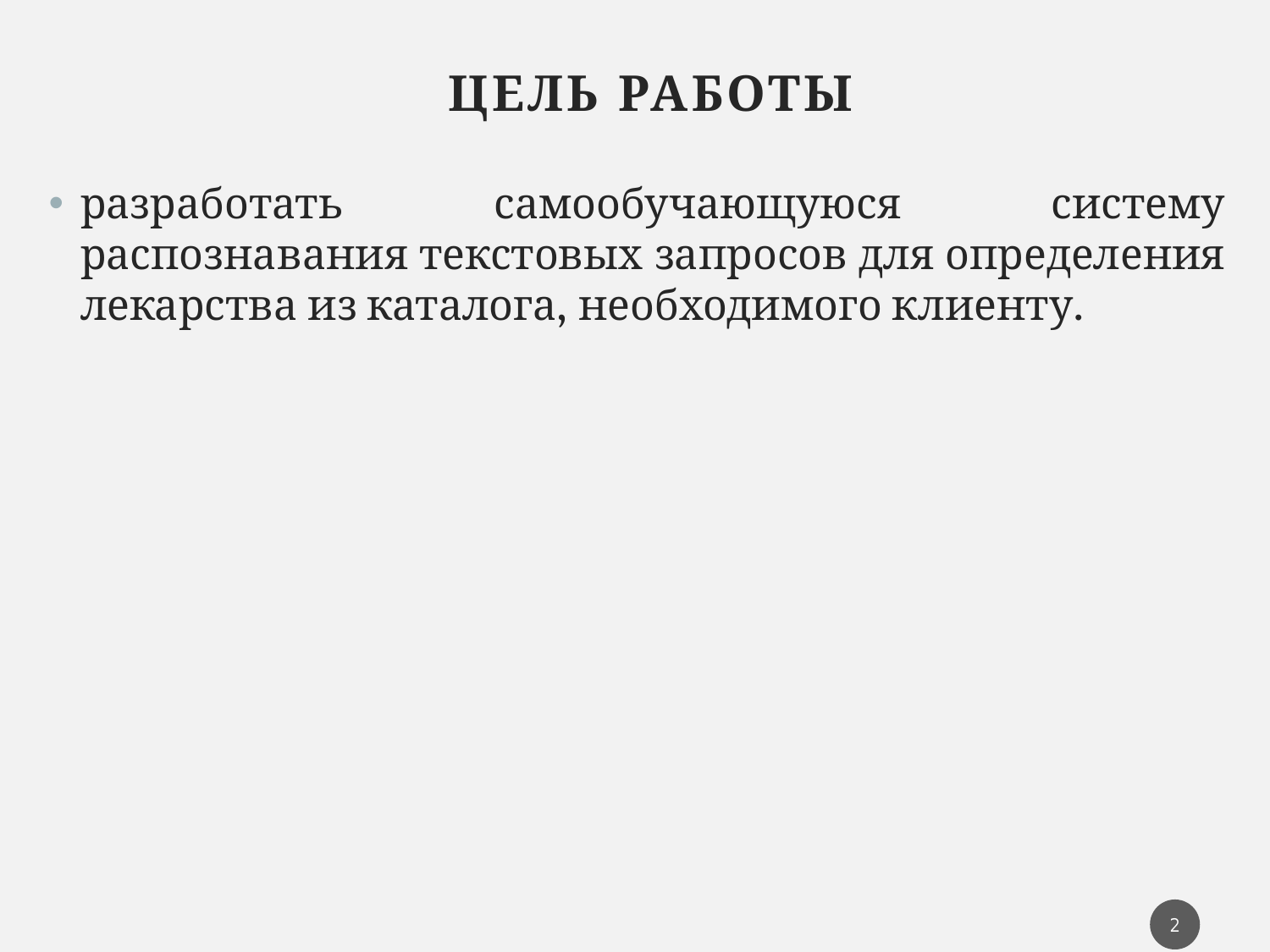

# Цель работы
разработать самообучающуюся систему распознавания текстовых запросов для определения лекарства из каталога, необходимого клиенту.
2